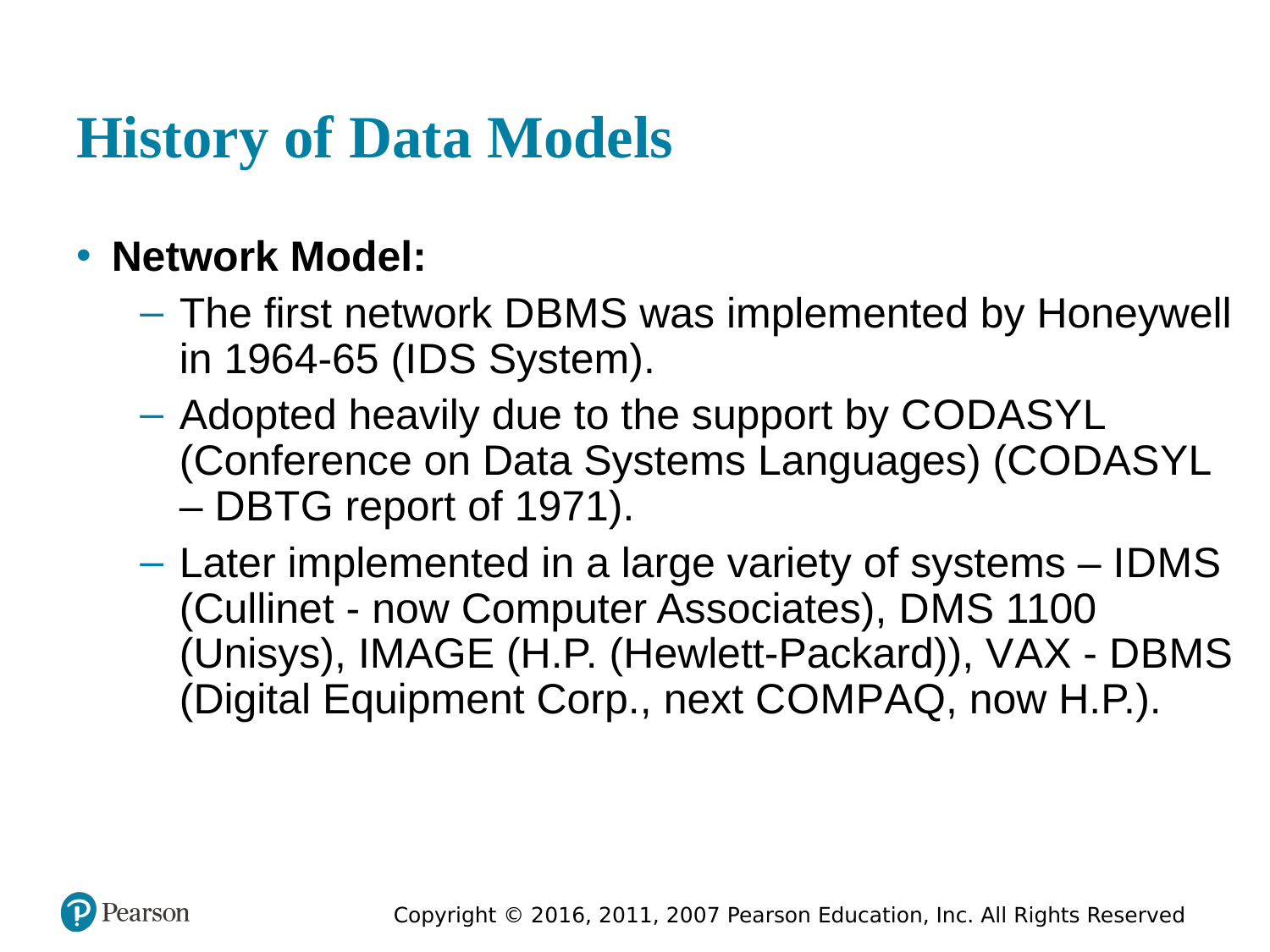

# History of Data Models
Network Model:
The first network D B M S was implemented by Honeywell in 1964-65 (I D S System).
Adopted heavily due to the support by C O D A S Y L (Conference on Data Systems Languages) (C O D A S Y L – D B T G report of 1971).
Later implemented in a large variety of systems – I D M S (Cullinet - now Computer Associates), D M S 1100 (Unisys), IMAGE (H.P. (Hewlett-Packard)), V A X - D B M S (Digital Equipment Corp., next C O M P A Q, now H.P.).